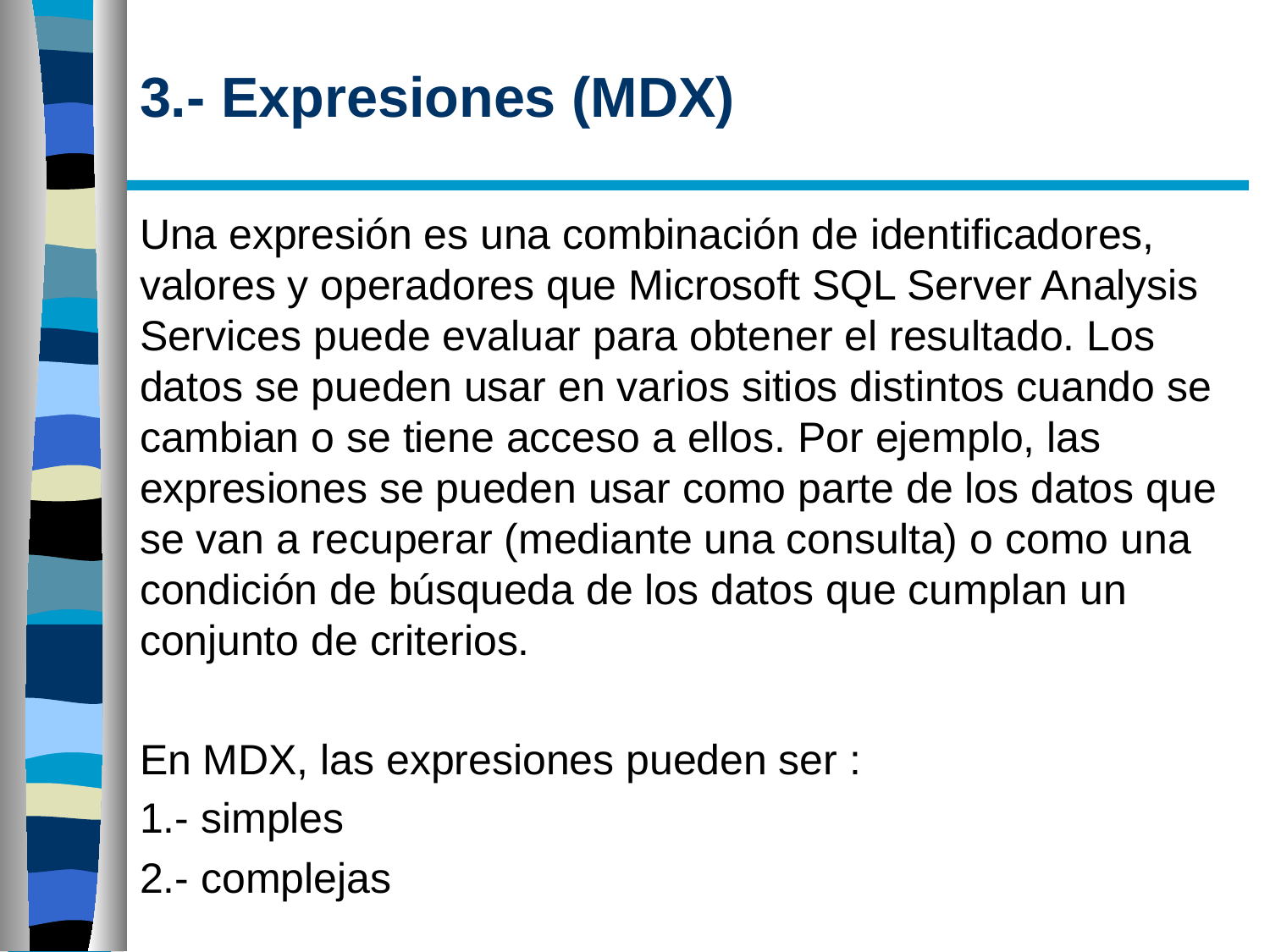

# 3.- Expresiones (MDX)
Una expresión es una combinación de identificadores, valores y operadores que Microsoft SQL Server Analysis Services puede evaluar para obtener el resultado. Los datos se pueden usar en varios sitios distintos cuando se cambian o se tiene acceso a ellos. Por ejemplo, las expresiones se pueden usar como parte de los datos que se van a recuperar (mediante una consulta) o como una condición de búsqueda de los datos que cumplan un conjunto de criterios.

En MDX, las expresiones pueden ser :
1.- simples
2.- complejas